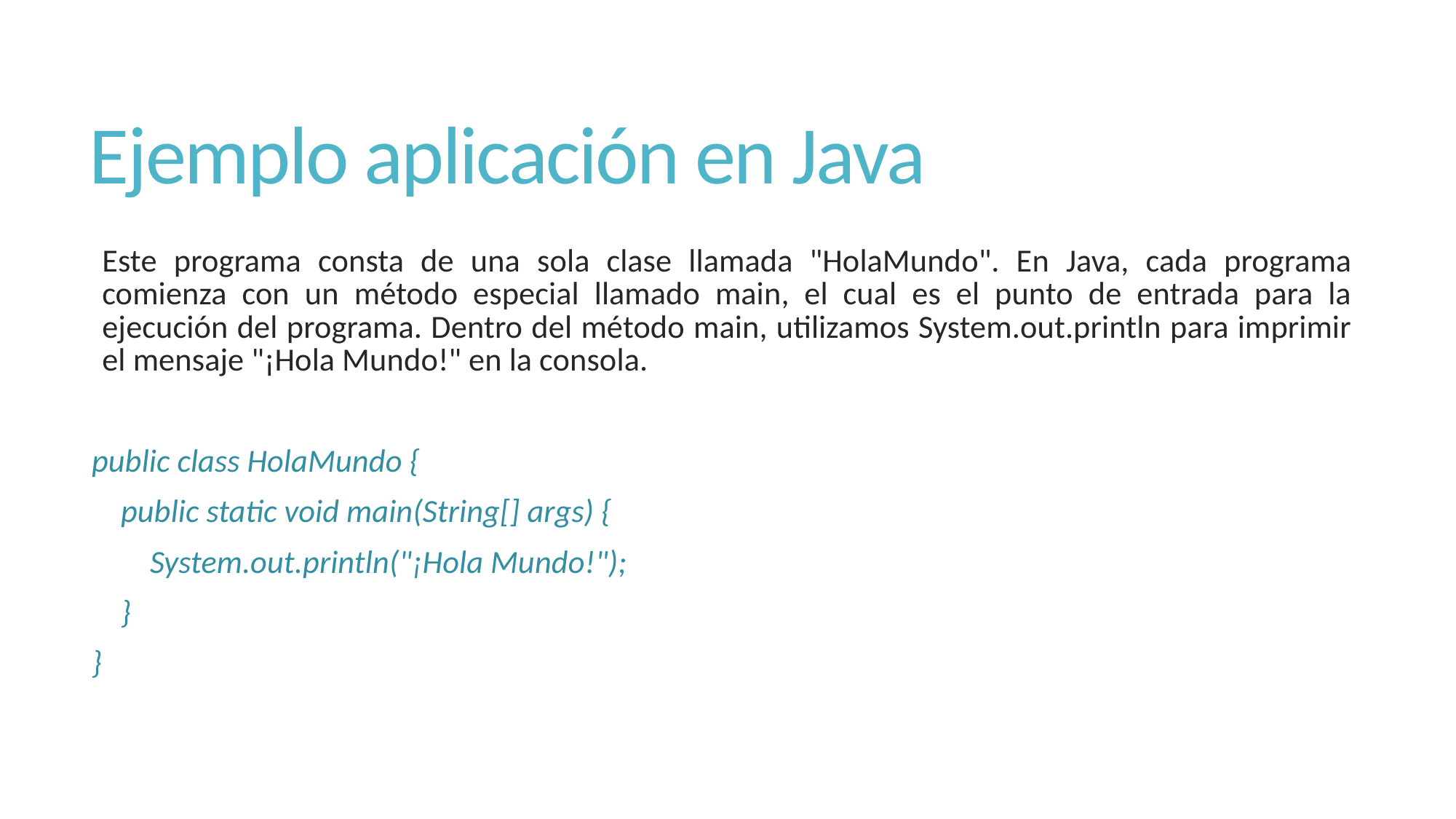

# Ejemplo aplicación en Java
Este programa consta de una sola clase llamada "HolaMundo". En Java, cada programa comienza con un método especial llamado main, el cual es el punto de entrada para la ejecución del programa. Dentro del método main, utilizamos System.out.println para imprimir el mensaje "¡Hola Mundo!" en la consola.

public class HolaMundo {
    public static void main(String[] args) {
        System.out.println("¡Hola Mundo!");
    }
}